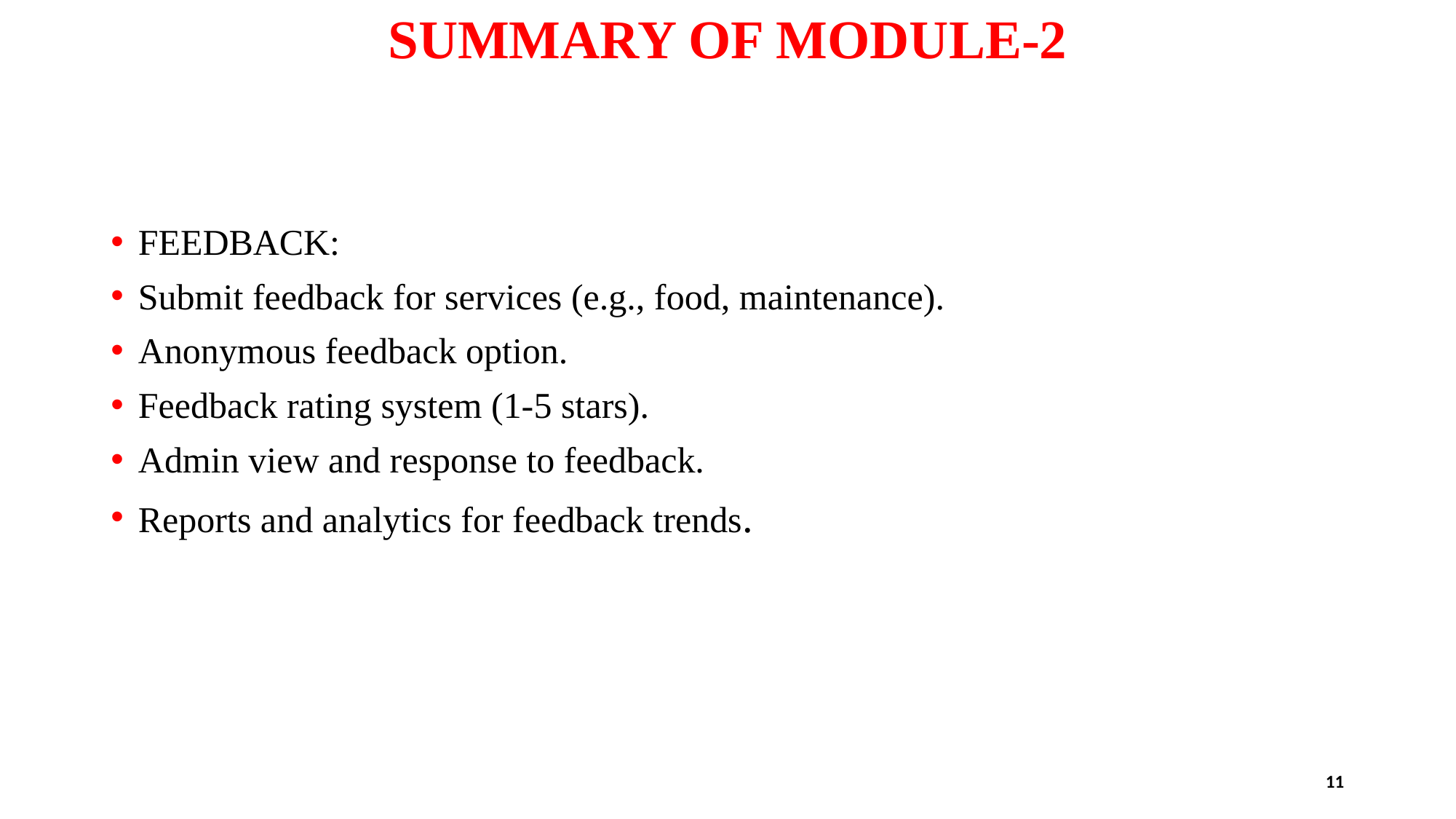

# SUMMARY OF MODULE-2
FEEDBACK:
Submit feedback for services (e.g., food, maintenance).
Anonymous feedback option.
Feedback rating system (1-5 stars).
Admin view and response to feedback.
Reports and analytics for feedback trends.
11